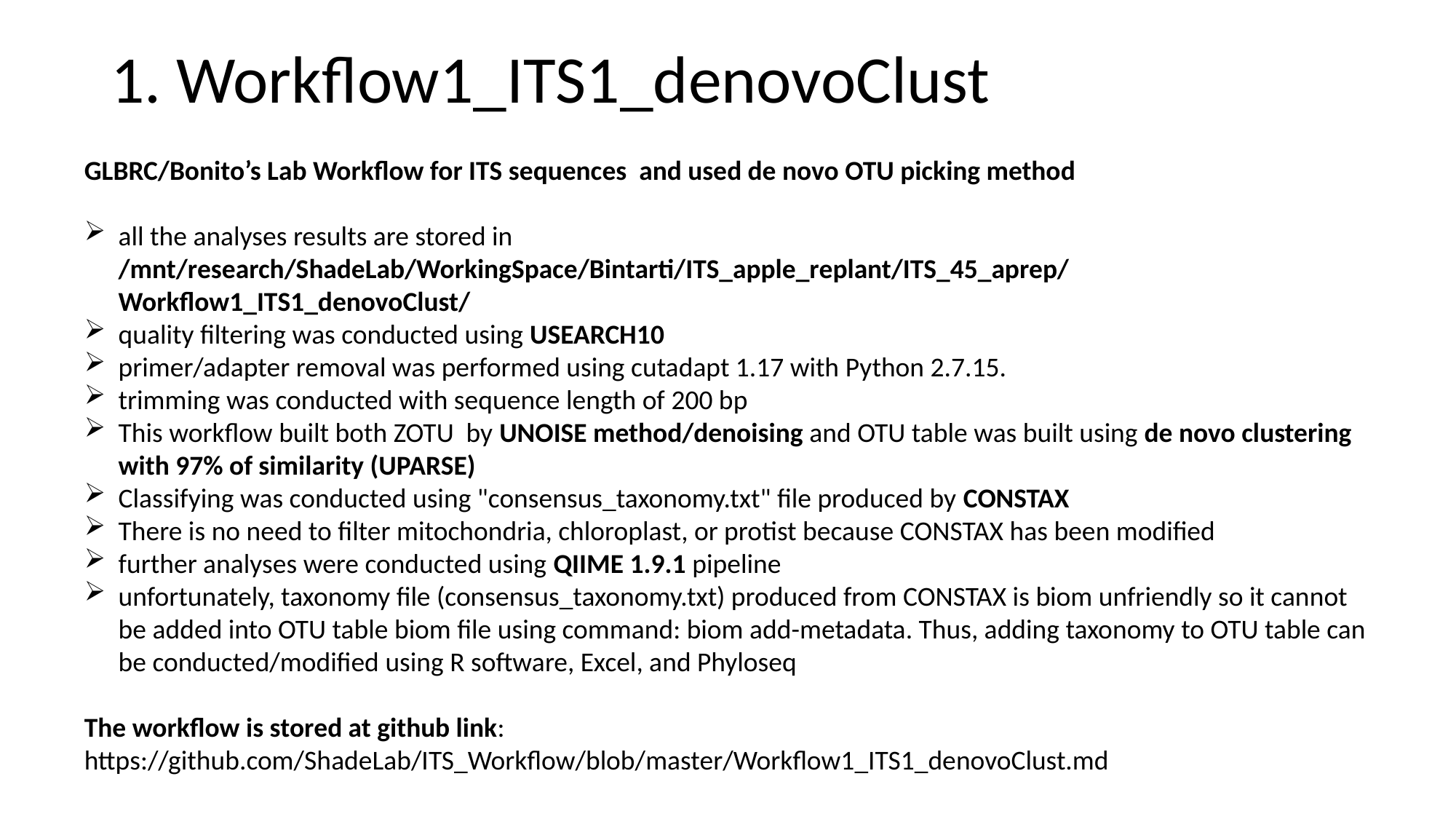

1. Workflow1_ITS1_denovoClust

GLBRC/Bonito’s Lab Workflow for ITS sequences  and used de novo OTU picking method

all the analyses results are stored in /mnt/research/ShadeLab/WorkingSpace/Bintarti/ITS_apple_replant/ITS_45_aprep/Workflow1_ITS1_denovoClust/
quality filtering was conducted using USEARCH10
primer/adapter removal was performed using cutadapt 1.17 with Python 2.7.15.
trimming was conducted with sequence length of 200 bp
This workflow built both ZOTU  by UNOISE method/denoising and OTU table was built using de novo clustering with 97% of similarity (UPARSE)
Classifying was conducted using "consensus_taxonomy.txt" file produced by CONSTAX
There is no need to filter mitochondria, chloroplast, or protist because CONSTAX has been modified
further analyses were conducted using QIIME 1.9.1 pipeline
unfortunately, taxonomy file (consensus_taxonomy.txt) produced from CONSTAX is biom unfriendly so it cannot be added into OTU table biom file using command: biom add-metadata. Thus, adding taxonomy to OTU table can be conducted/modified using R software, Excel, and Phyloseq

The workflow is stored at github link: https://github.com/ShadeLab/ITS_Workflow/blob/master/Workflow1_ITS1_denovoClust.md